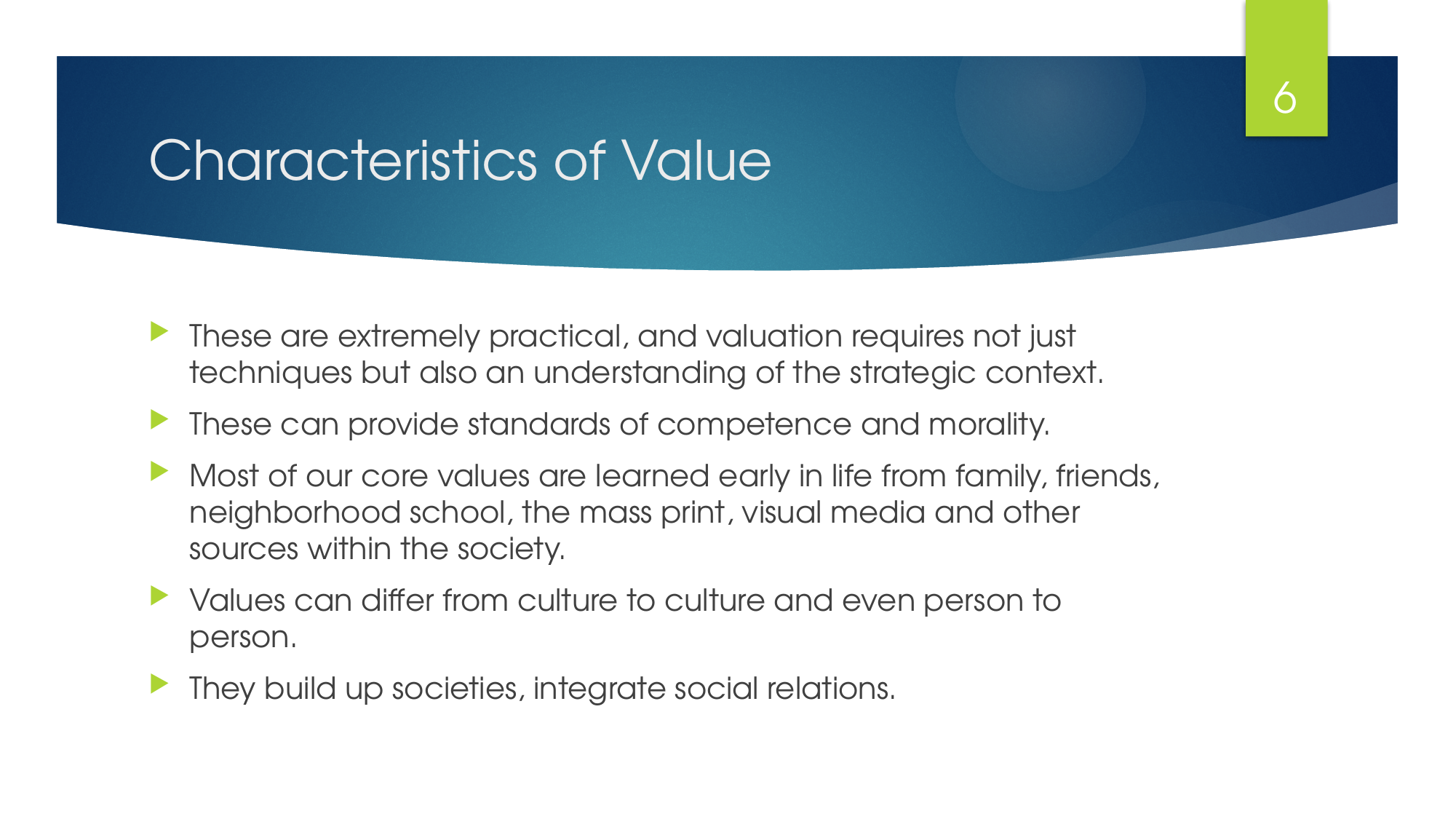

6
# Characteristics of Value
These are extremely practical, and valuation requires not just techniques but also an understanding of the strategic context.
These can provide standards of competence and morality.
Most of our core values are learned early in life from family, friends, neighborhood school, the mass print, visual media and other sources within the society.
Values can differ from culture to culture and even person to person.
They build up societies, integrate social relations.